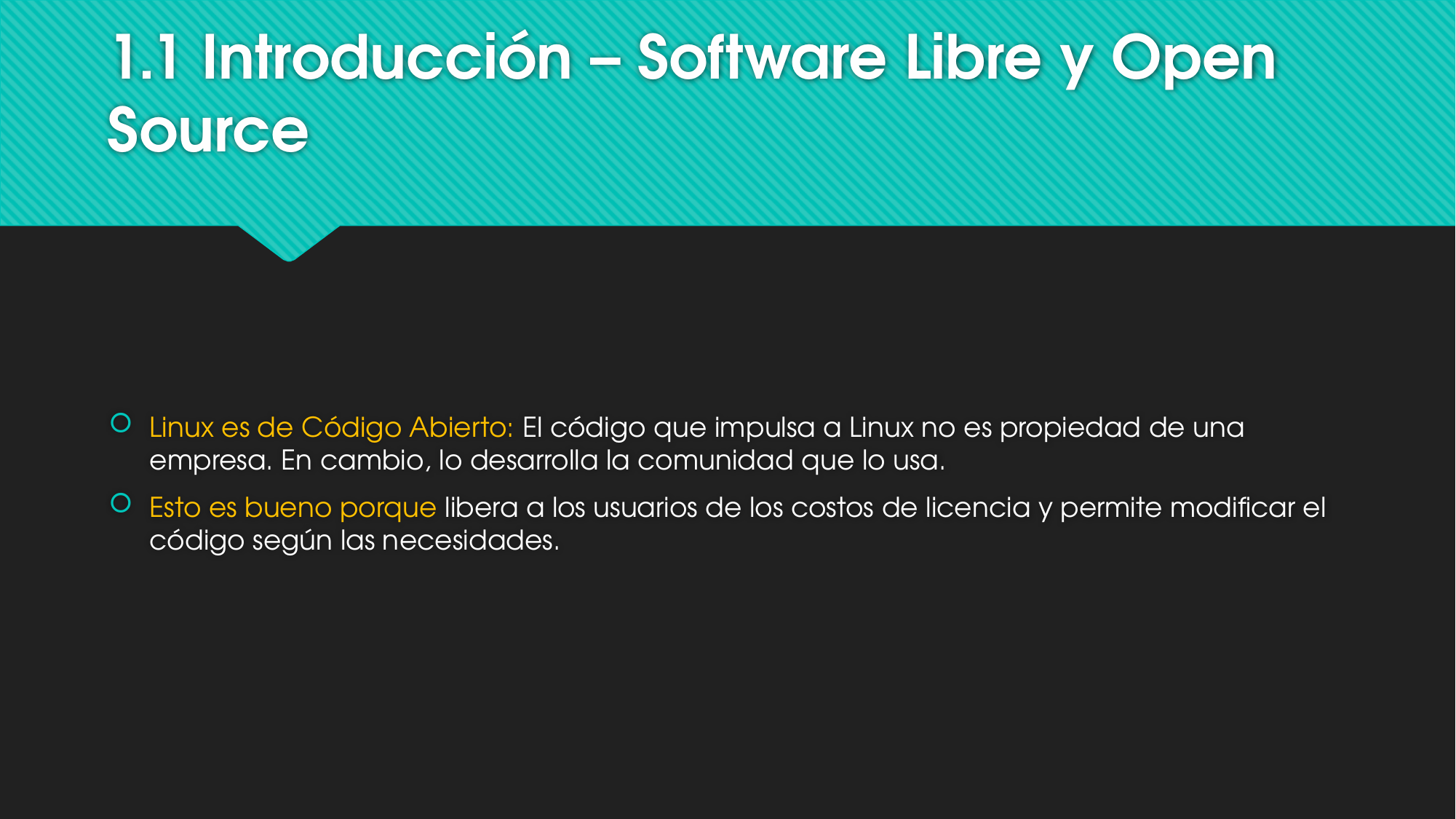

# 1.1 Introducción – Software Libre y Open Source
Linux es de Código Abierto: El código que impulsa a Linux no es propiedad de una empresa. En cambio, lo desarrolla la comunidad que lo usa.
Esto es bueno porque libera a los usuarios de los costos de licencia y permite modificar el código según las necesidades.